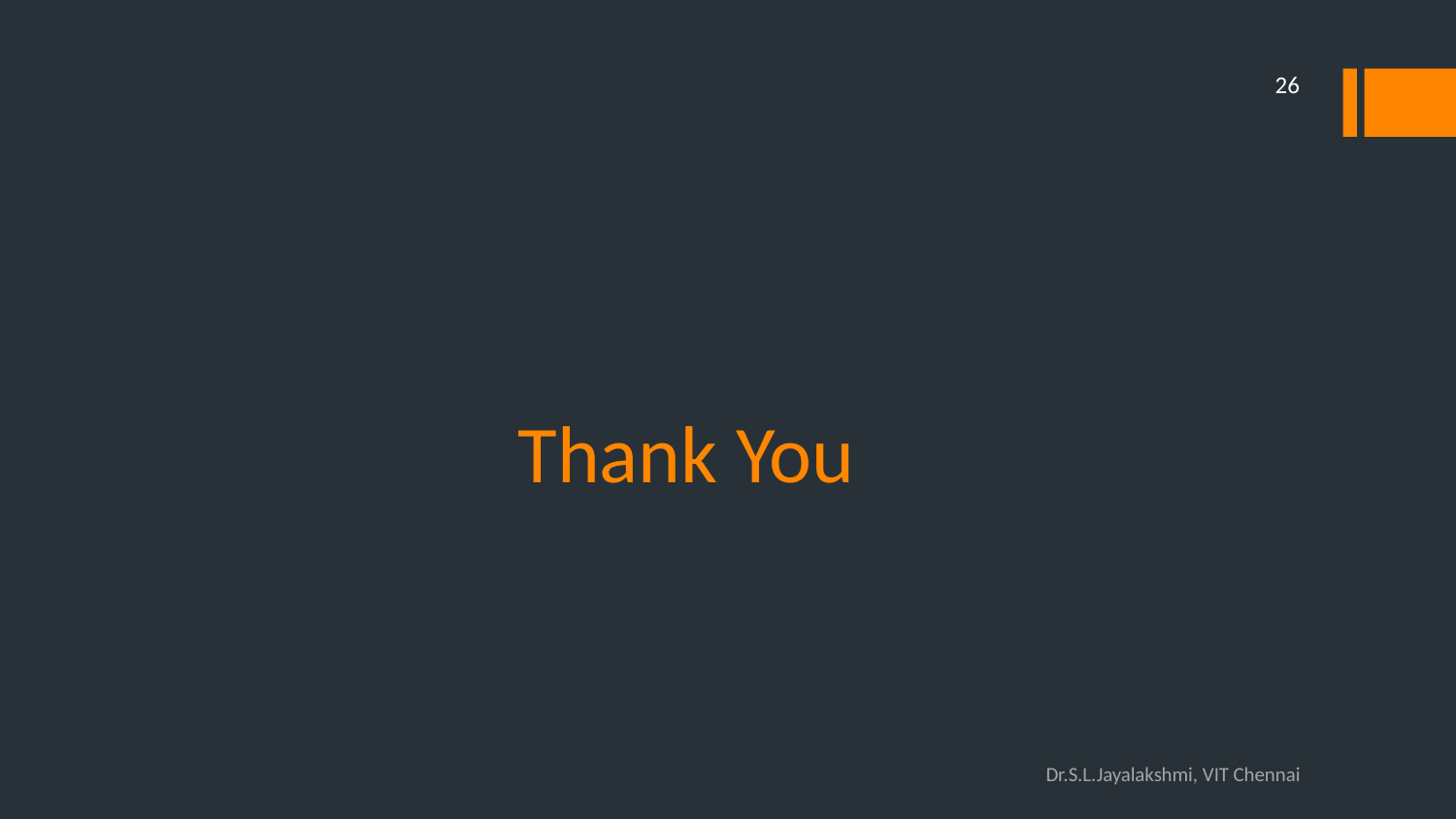

26
# Thank You
Dr.S.L.Jayalakshmi, VIT Chennai